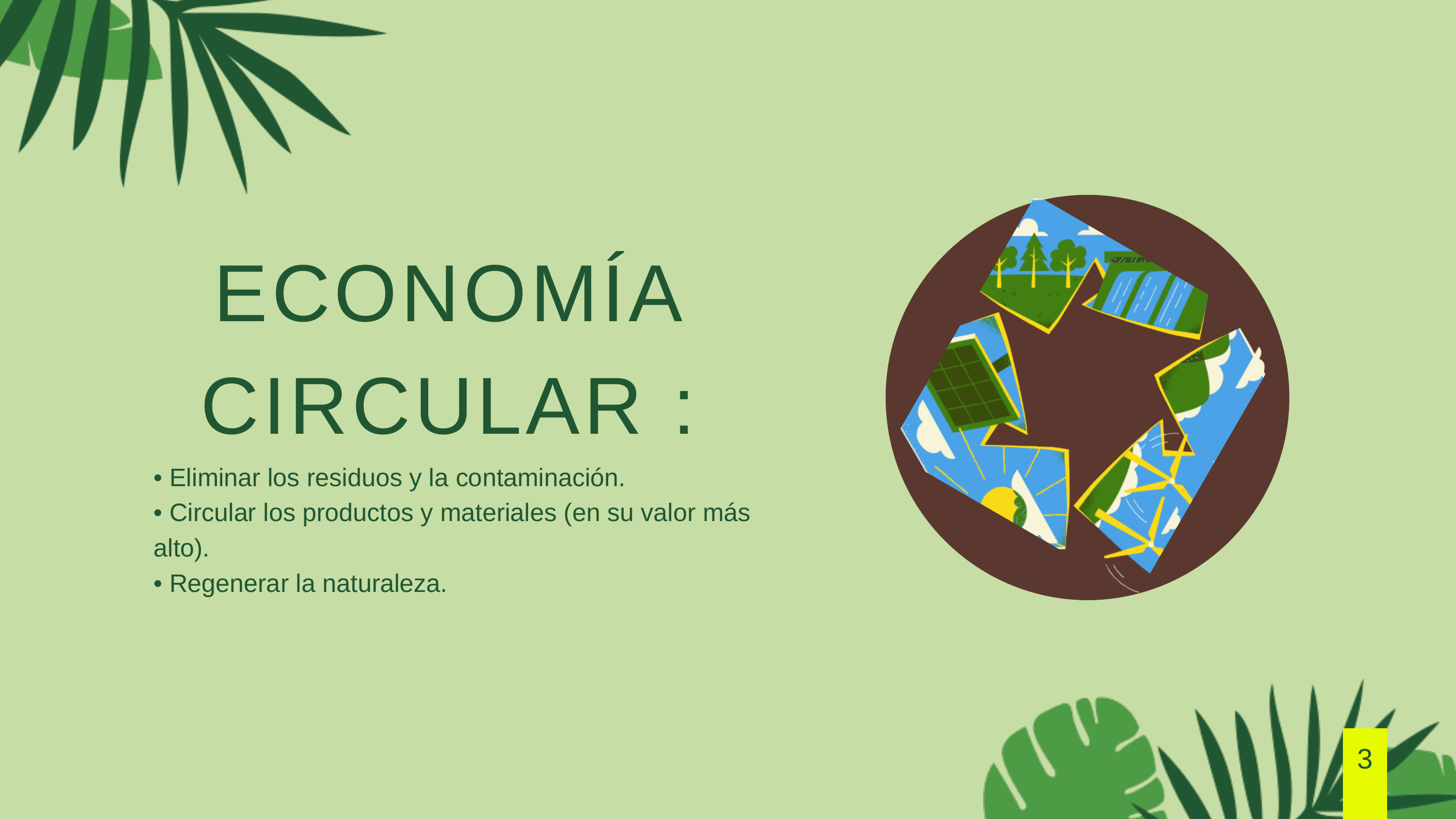

ECONOMÍA CIRCULAR :

• Eliminar los residuos y la contaminación.
• Circular los productos y materiales (en su valor más alto).
• Regenerar la naturaleza.

3